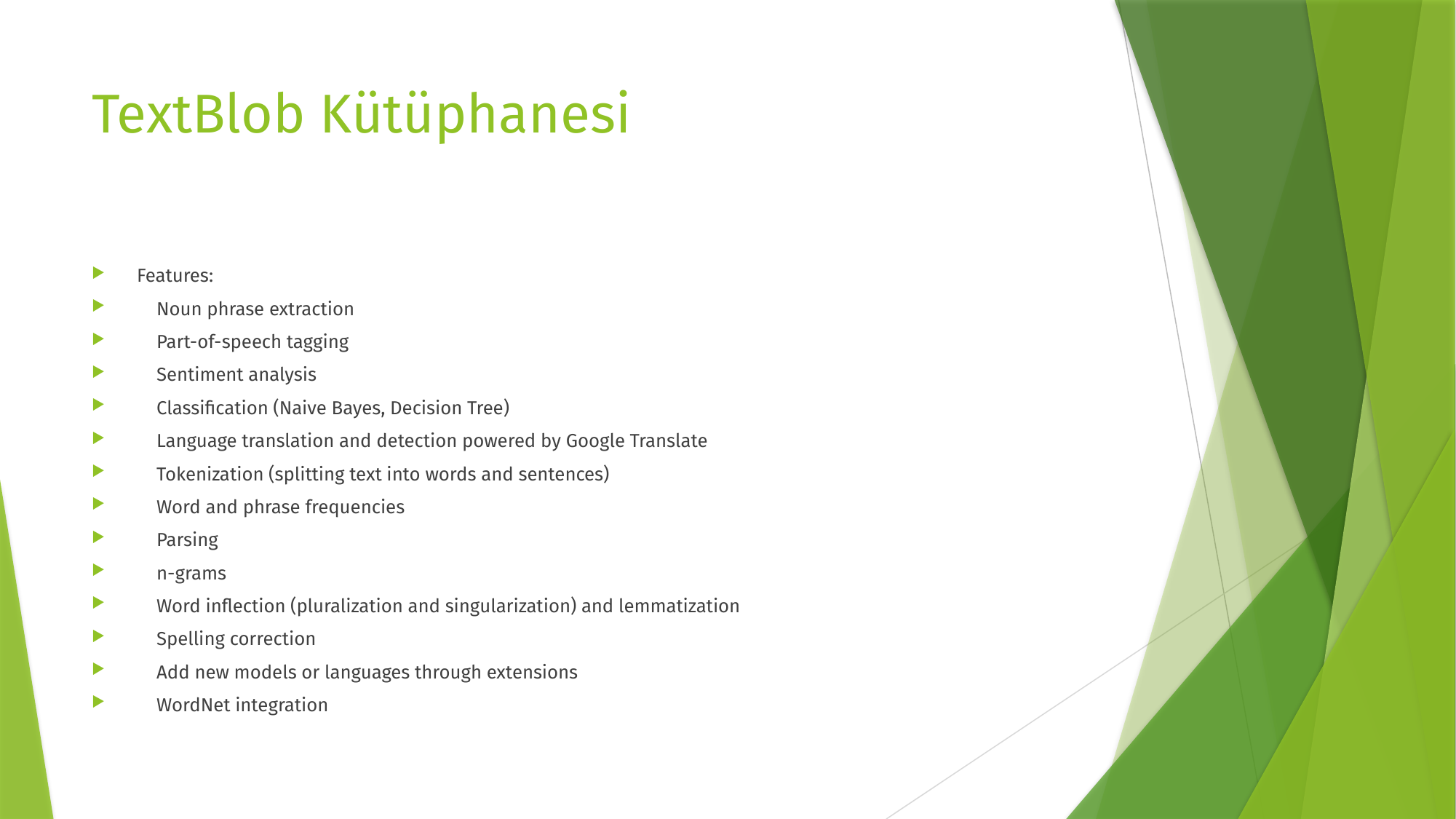

# TextBlob Kütüphanesi
Features:
    Noun phrase extraction
    Part-of-speech tagging
    Sentiment analysis
    Classification (Naive Bayes, Decision Tree)
    Language translation and detection powered by Google Translate
    Tokenization (splitting text into words and sentences)
    Word and phrase frequencies
    Parsing
    n-grams
    Word inflection (pluralization and singularization) and lemmatization
    Spelling correction
    Add new models or languages through extensions
    WordNet integration